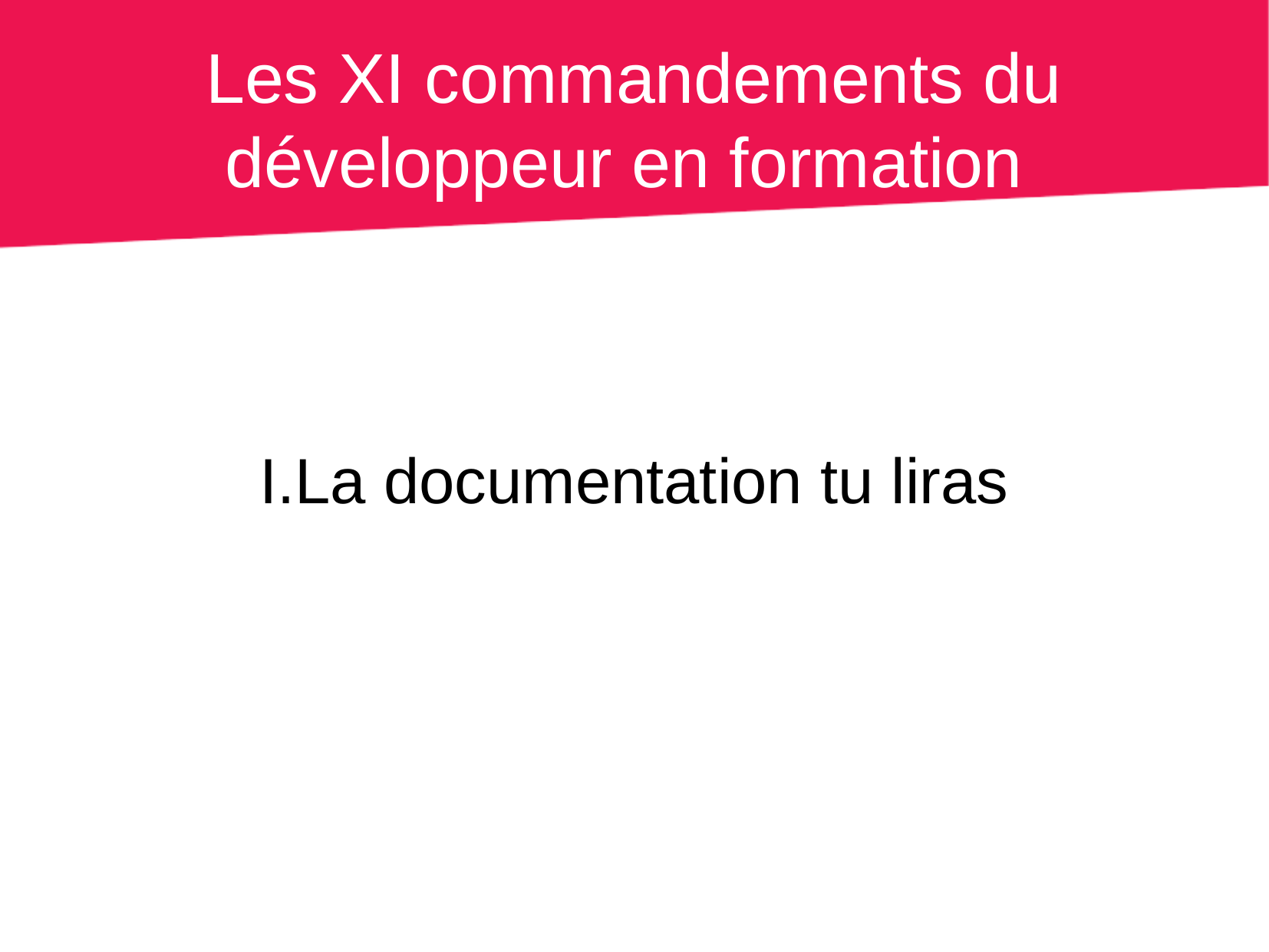

Les XI commandements du développeur en formation
La documentation tu liras